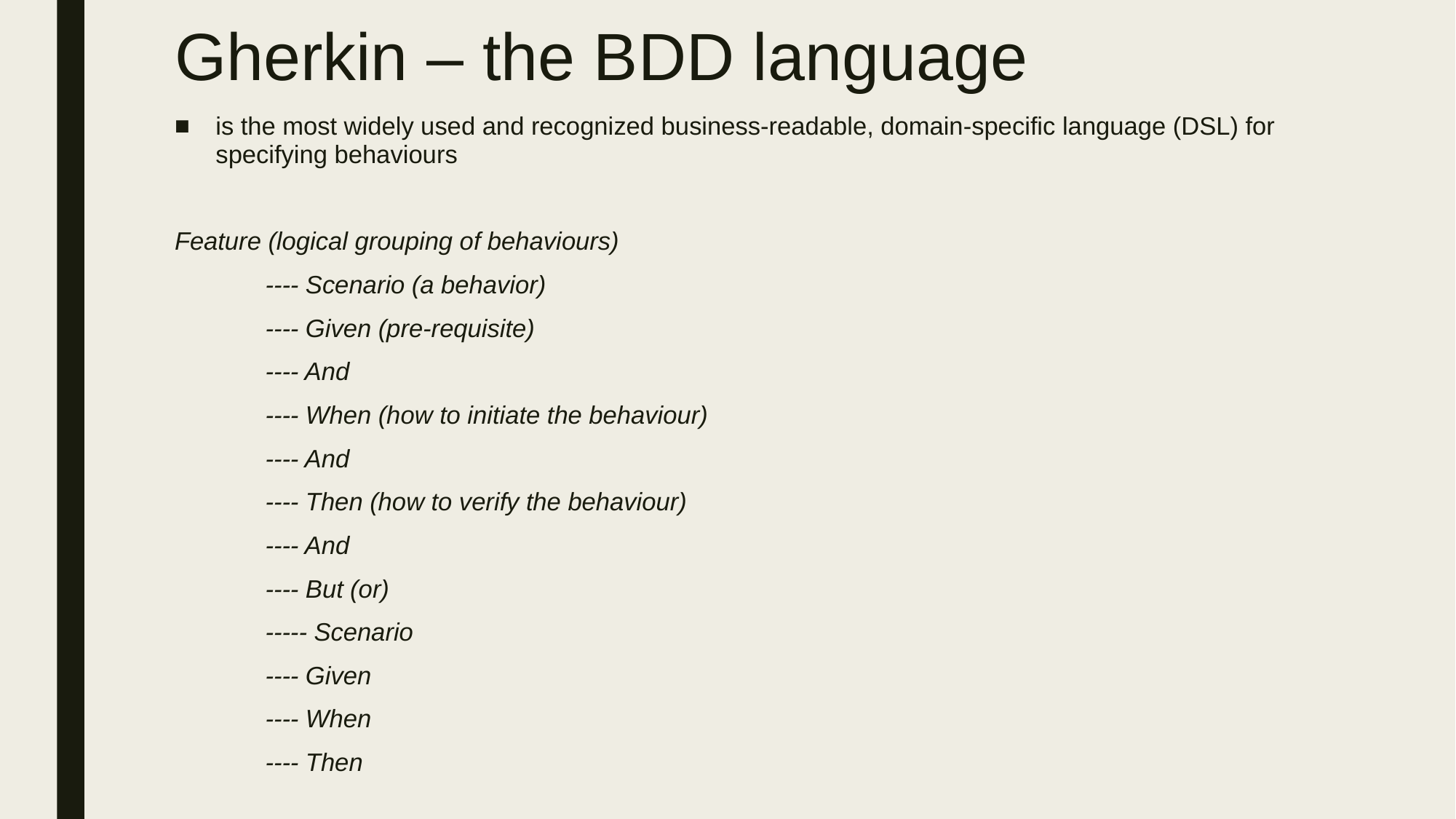

# Gherkin – the BDD language
is the most widely used and recognized business-readable, domain-specific language (DSL) for specifying behaviours

Feature (logical grouping of behaviours)
	---- Scenario (a behavior)
		---- Given (pre-requisite)
		---- And
		---- When (how to initiate the behaviour)
		---- And
		---- Then (how to verify the behaviour)
		---- And
		---- But (or)
	----- Scenario
		---- Given
		---- When
		---- Then